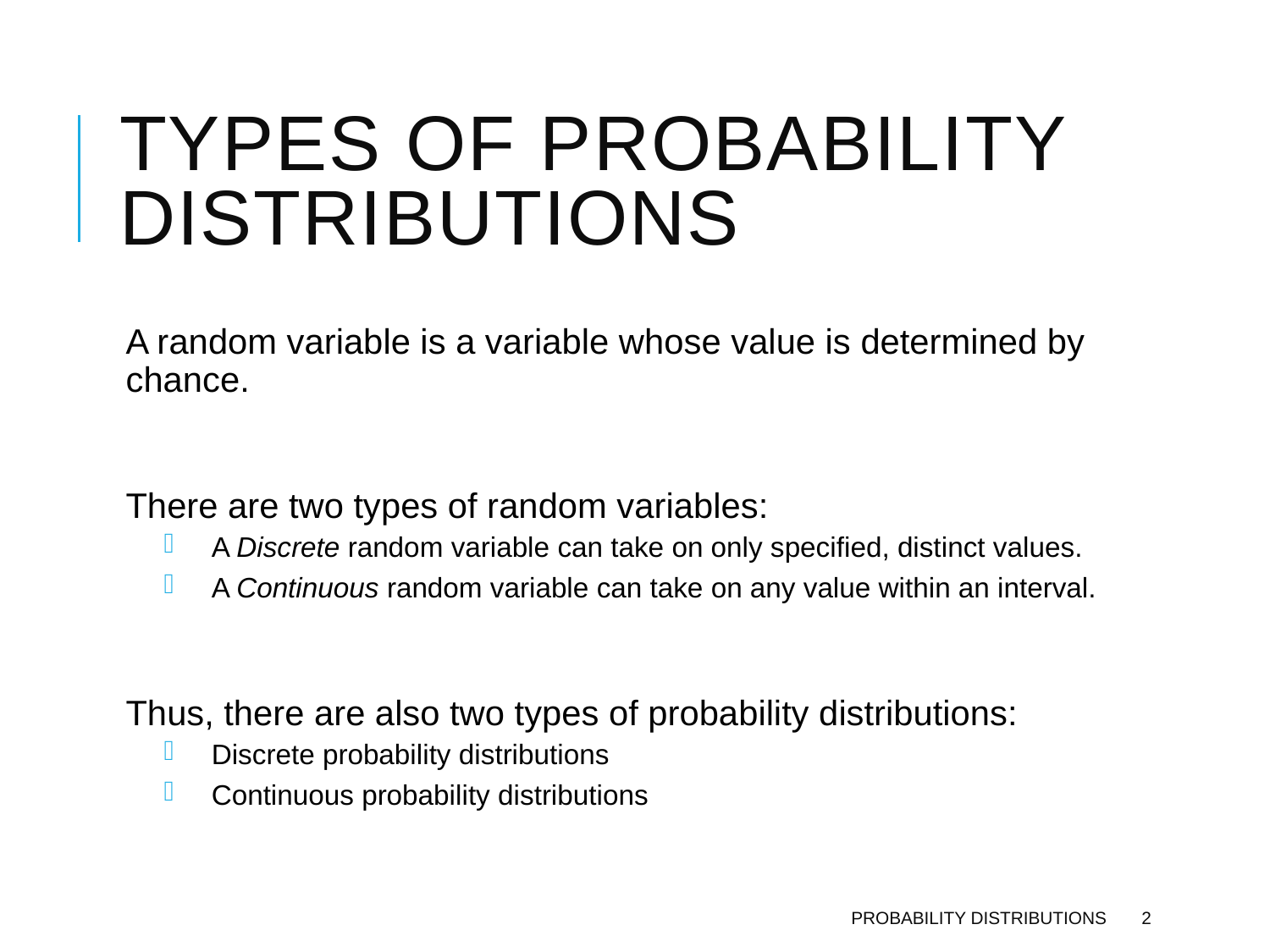

# Types of Probability Distributions
A random variable is a variable whose value is determined by chance.

There are two types of random variables:
A Discrete random variable can take on only specified, distinct values.
A Continuous random variable can take on any value within an interval.

Thus, there are also two types of probability distributions:
Discrete probability distributions
Continuous probability distributions
Probability Distributions
2